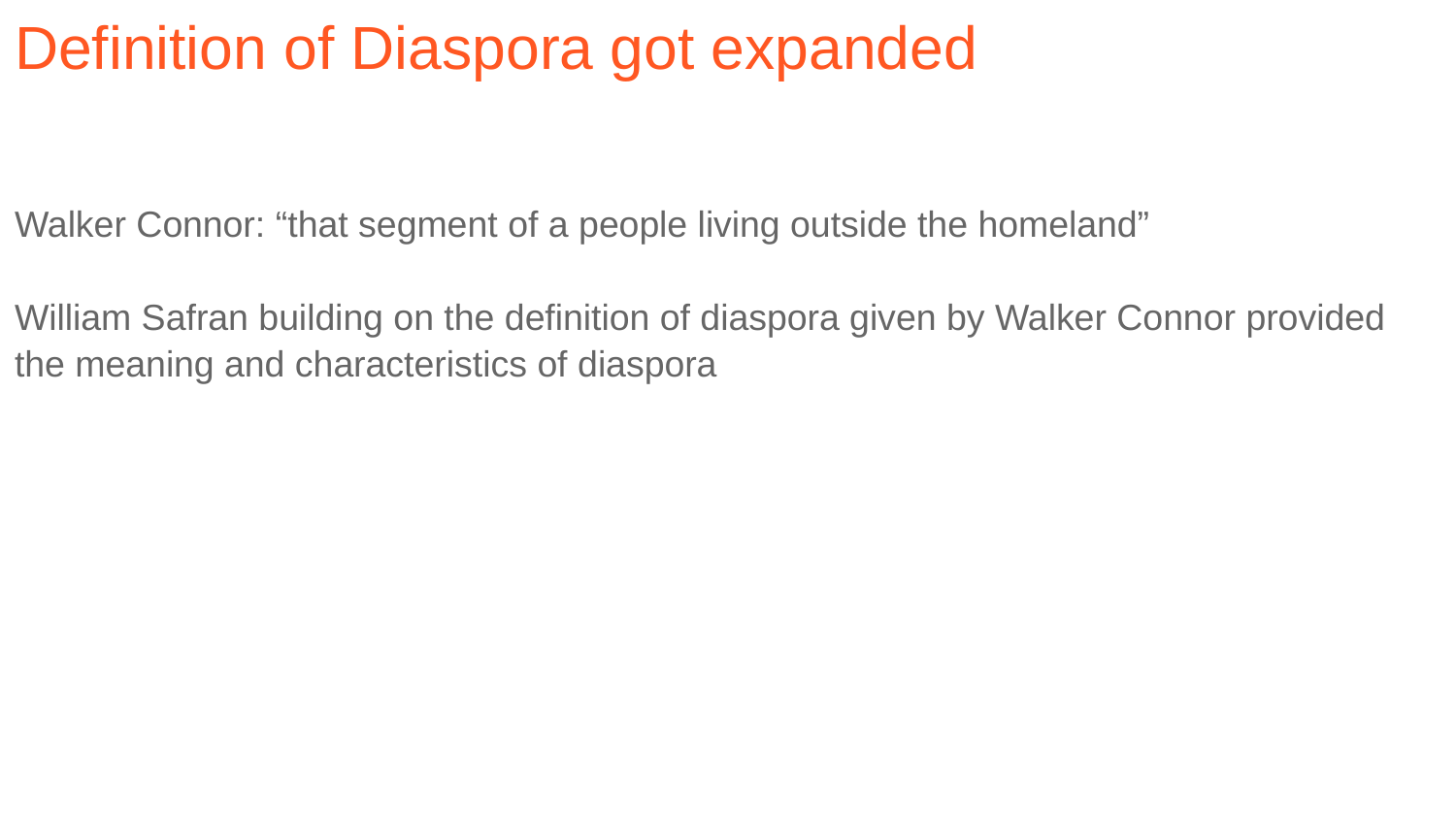

# Definition of Diaspora got expanded
Walker Connor: “that segment of a people living outside the homeland”

William Safran building on the definition of diaspora given by Walker Connor provided the meaning and characteristics of diaspora